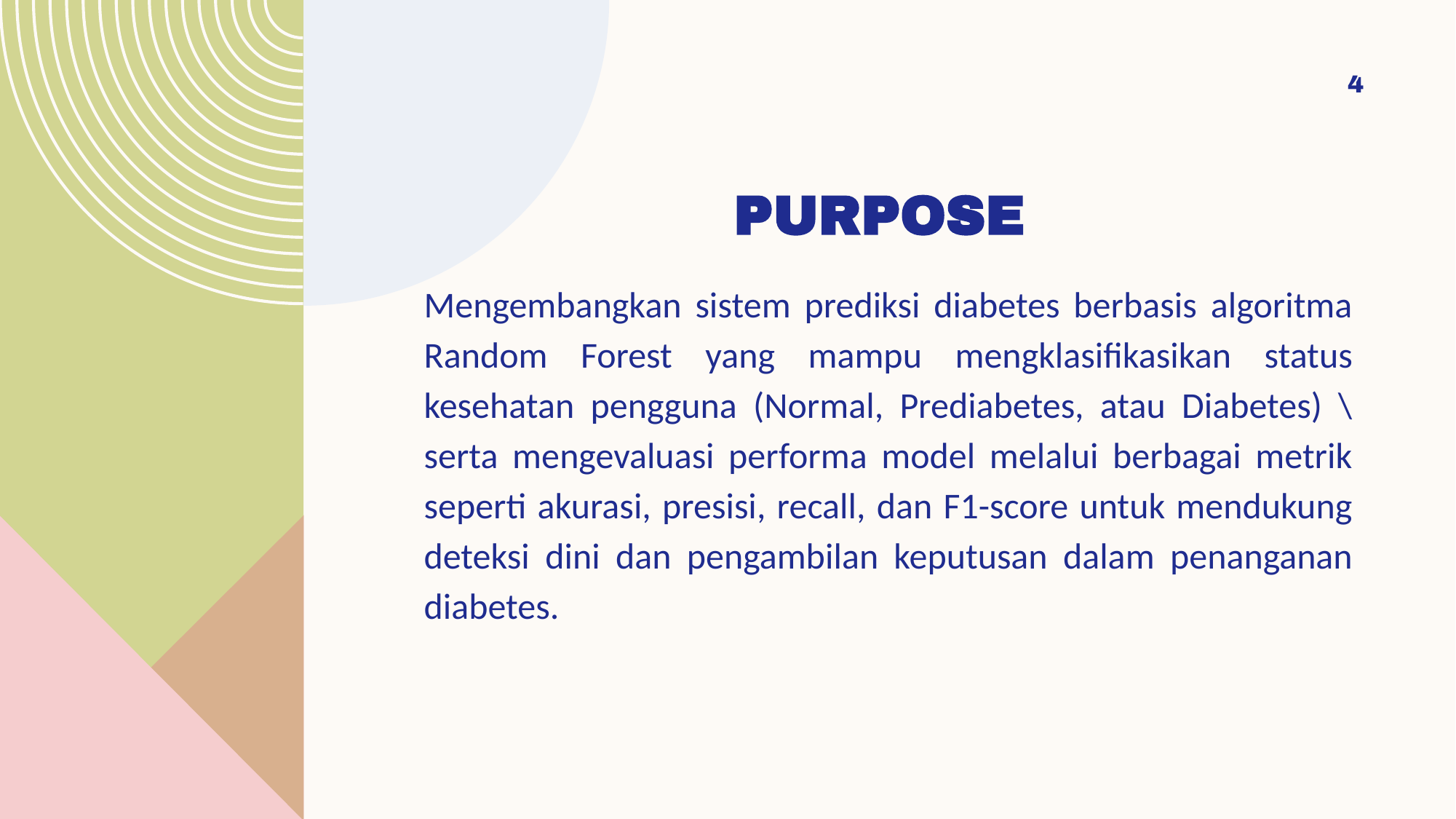

4
# Purpose
Mengembangkan sistem prediksi diabetes berbasis algoritma Random Forest yang mampu mengklasifikasikan status kesehatan pengguna (Normal, Prediabetes, atau Diabetes) \serta mengevaluasi performa model melalui berbagai metrik seperti akurasi, presisi, recall, dan F1-score untuk mendukung deteksi dini dan pengambilan keputusan dalam penanganan diabetes.